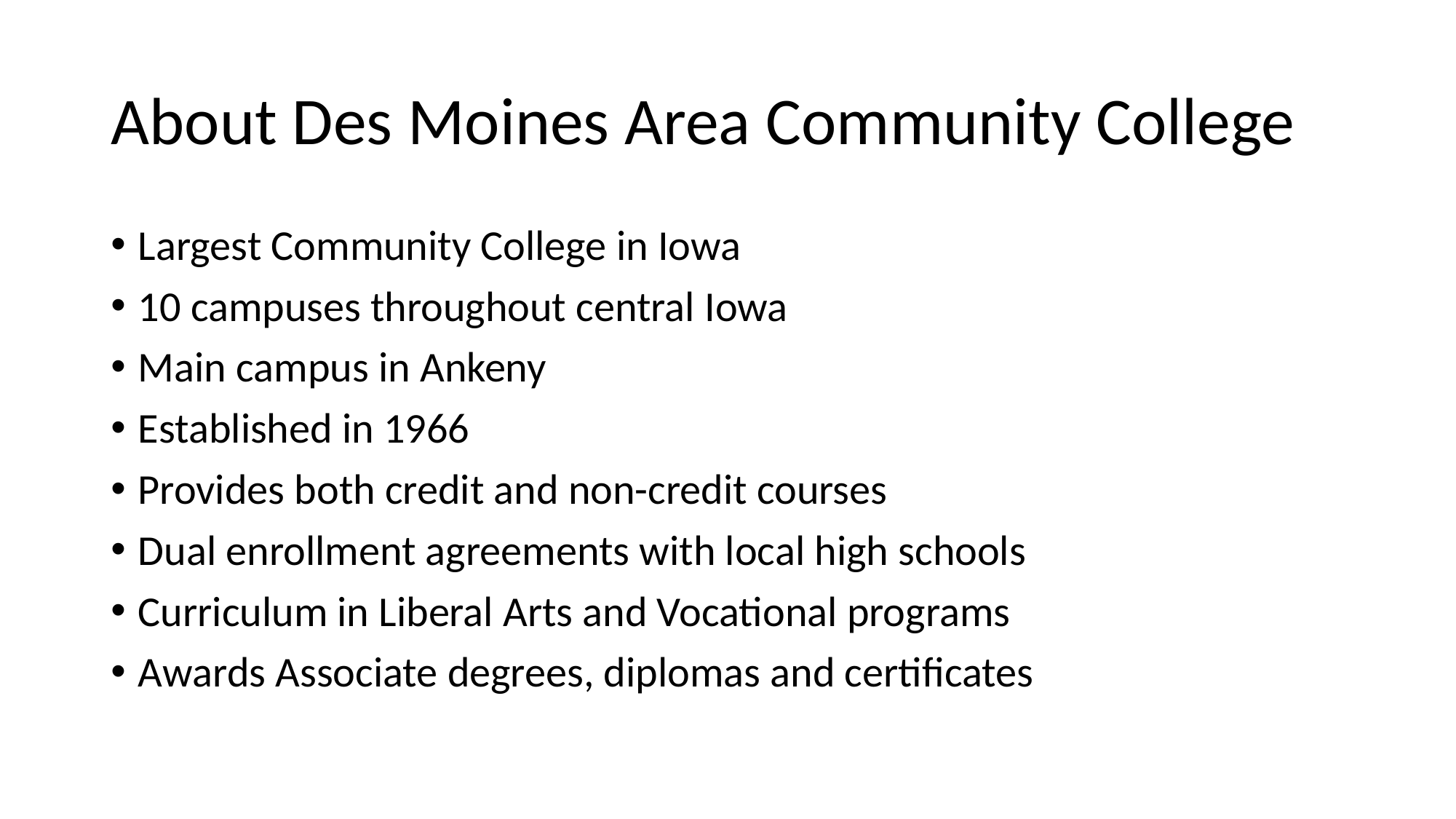

# About Des Moines Area Community College
Largest Community College in Iowa
10 campuses throughout central Iowa
Main campus in Ankeny
Established in 1966
Provides both credit and non-credit courses
Dual enrollment agreements with local high schools
Curriculum in Liberal Arts and Vocational programs
Awards Associate degrees, diplomas and certificates